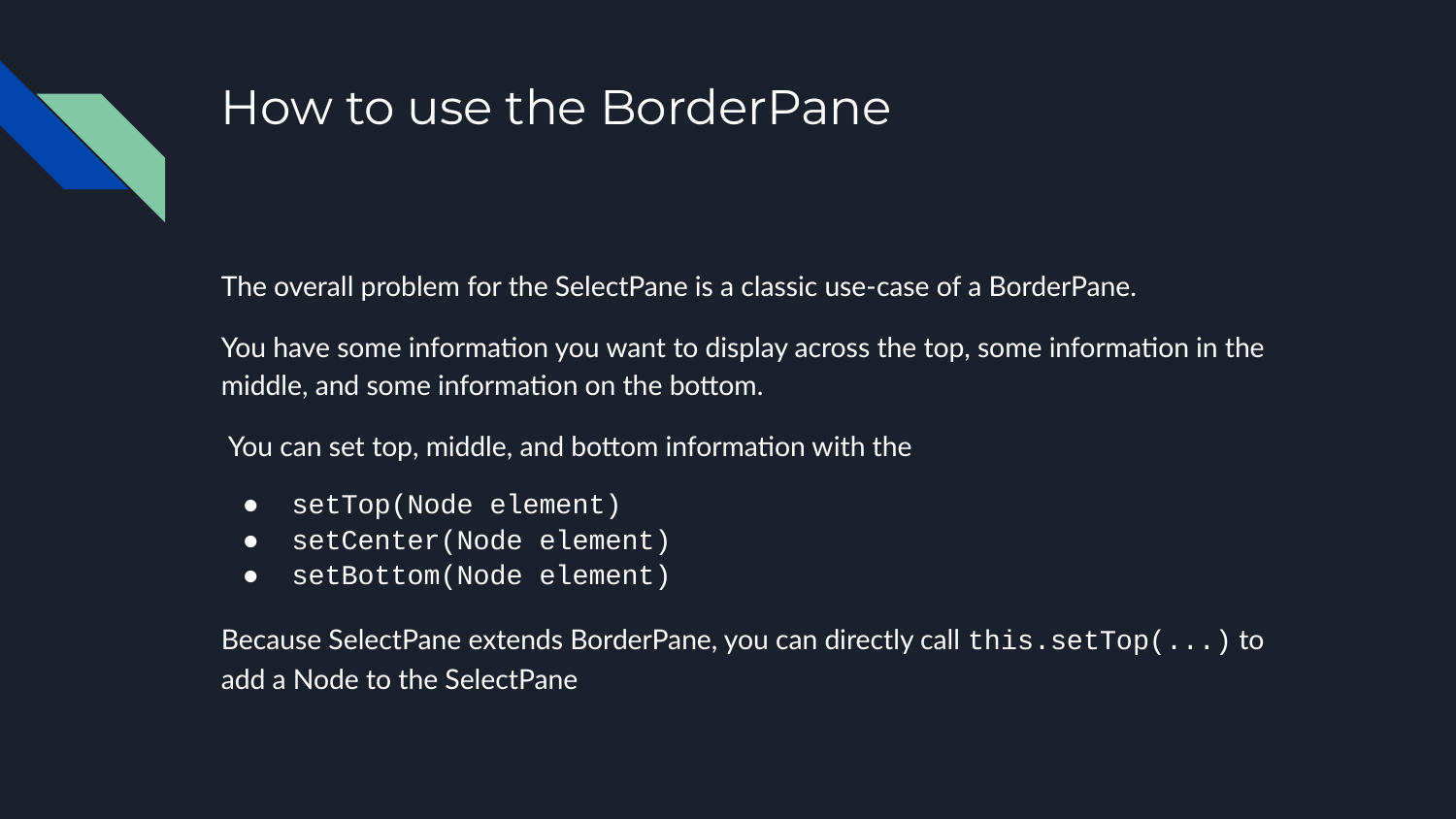

# How to use the BorderPane
The overall problem for the SelectPane is a classic use-case of a BorderPane.
You have some information you want to display across the top, some information in the middle, and some information on the bottom.
 You can set top, middle, and bottom information with the
setTop(Node element)
setCenter(Node element)
setBottom(Node element)
Because SelectPane extends BorderPane, you can directly call this.setTop(...) to add a Node to the SelectPane